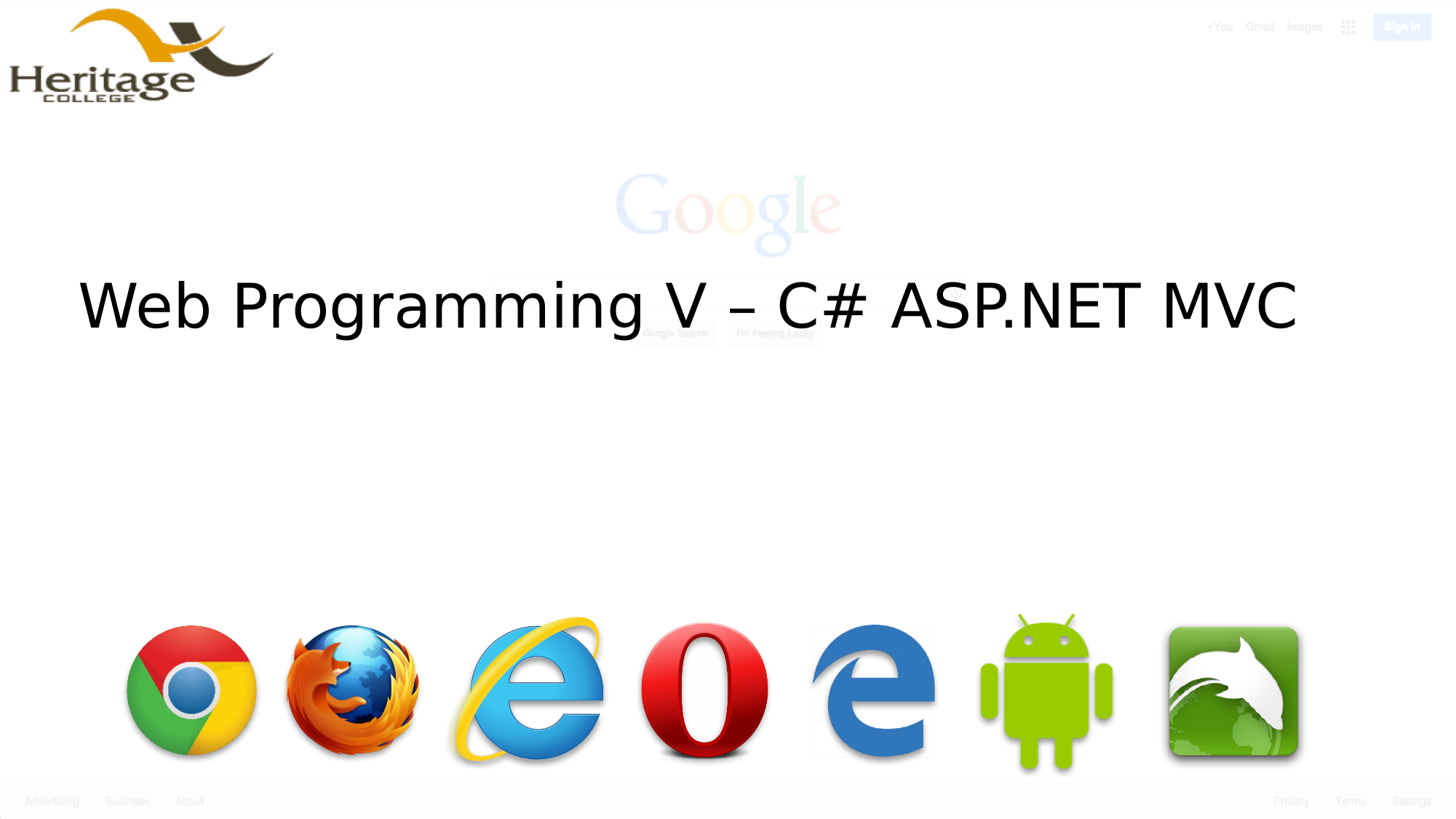

# Web Programming V – C# ASP.NET MVC